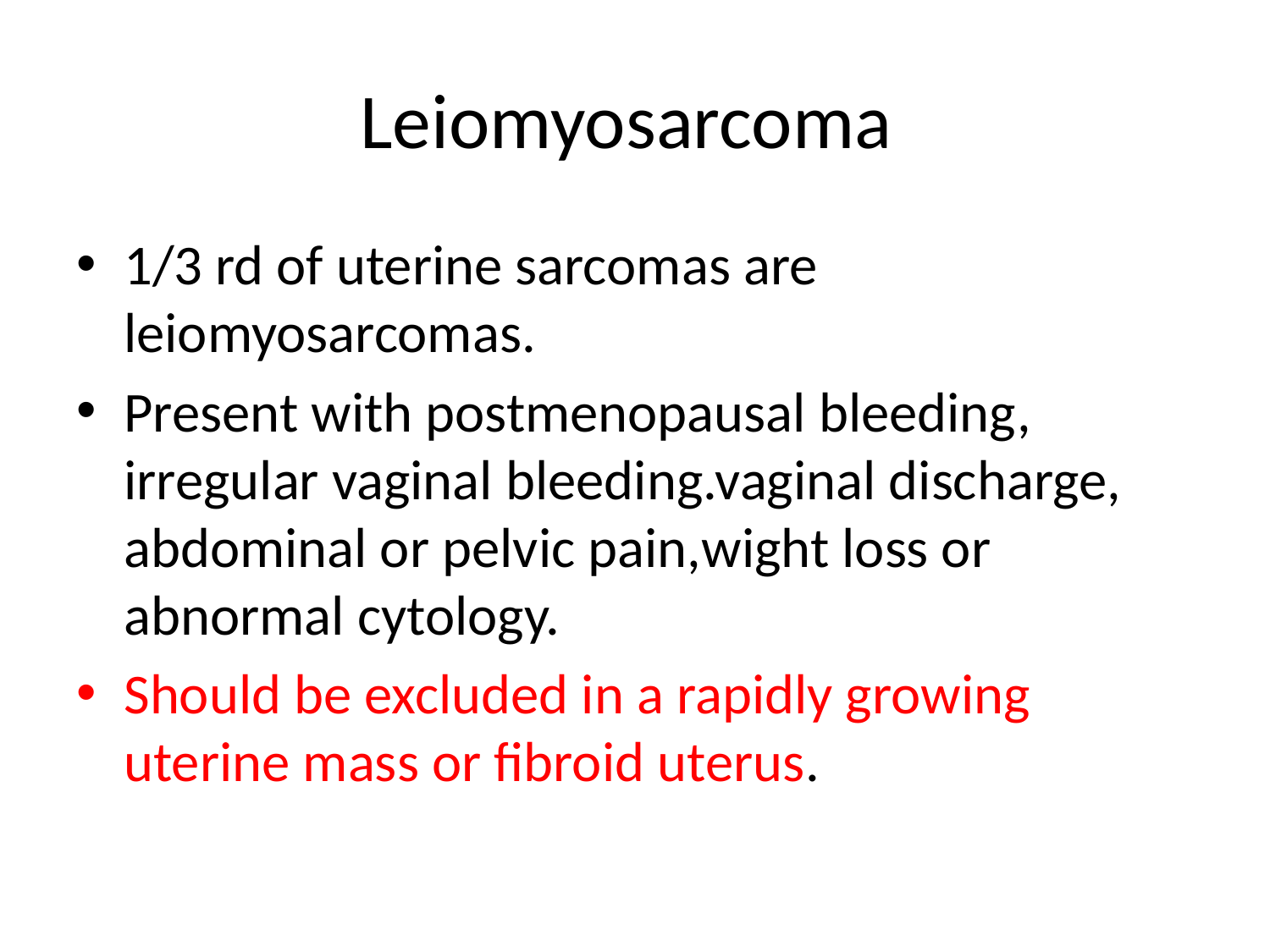

# Leiomyosarcoma
1/3 rd of uterine sarcomas are leiomyosarcomas.
Present with postmenopausal bleeding, irregular vaginal bleeding.vaginal discharge, abdominal or pelvic pain,wight loss or abnormal cytology.
Should be excluded in a rapidly growing uterine mass or fibroid uterus.